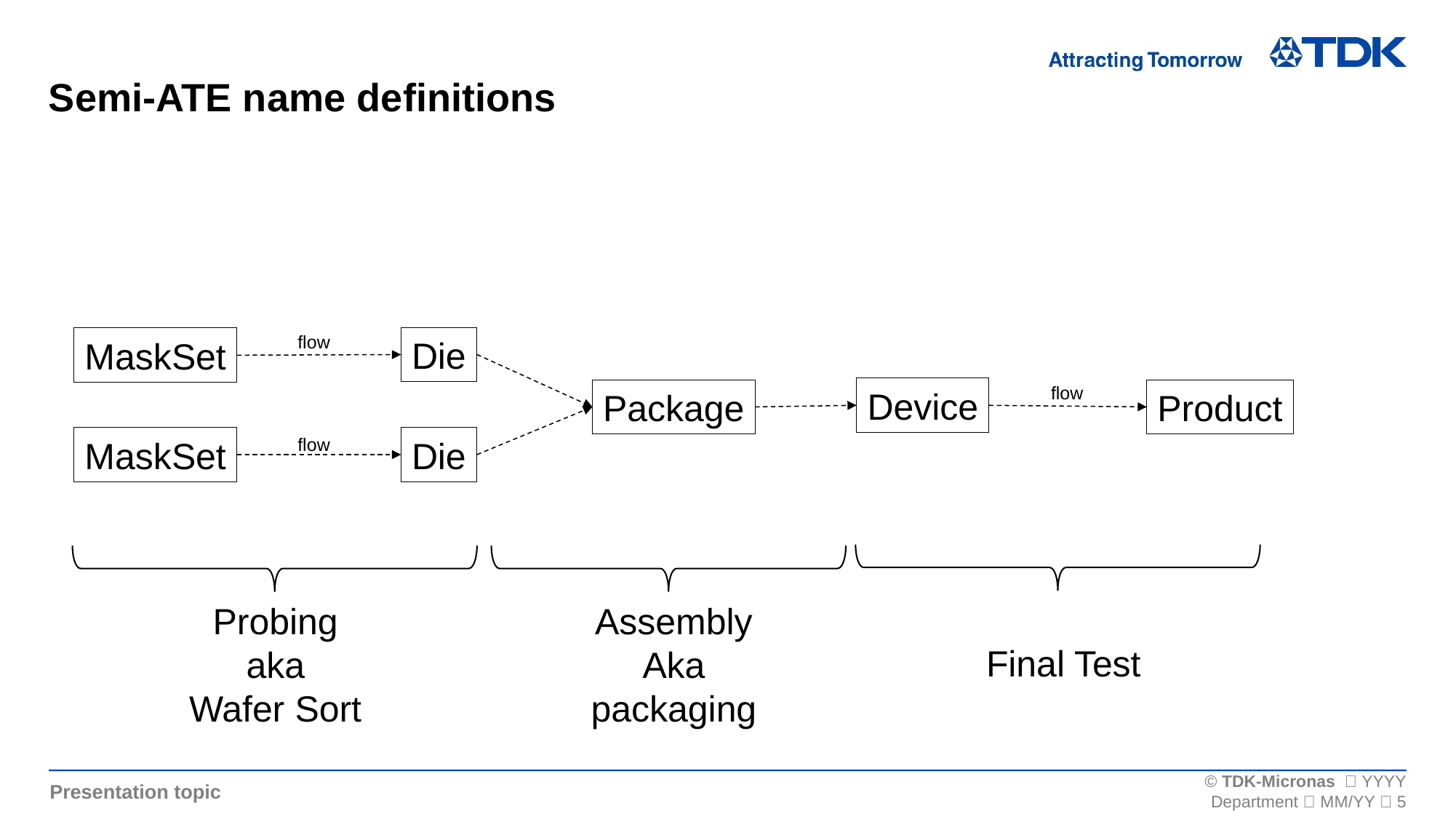

# Semi-ATE name definitions
flow
Die
MaskSet

flow
Device
Package
Product

flow
Die
MaskSet
Probing
aka
Wafer Sort
Assembly
Aka
packaging
Final Test